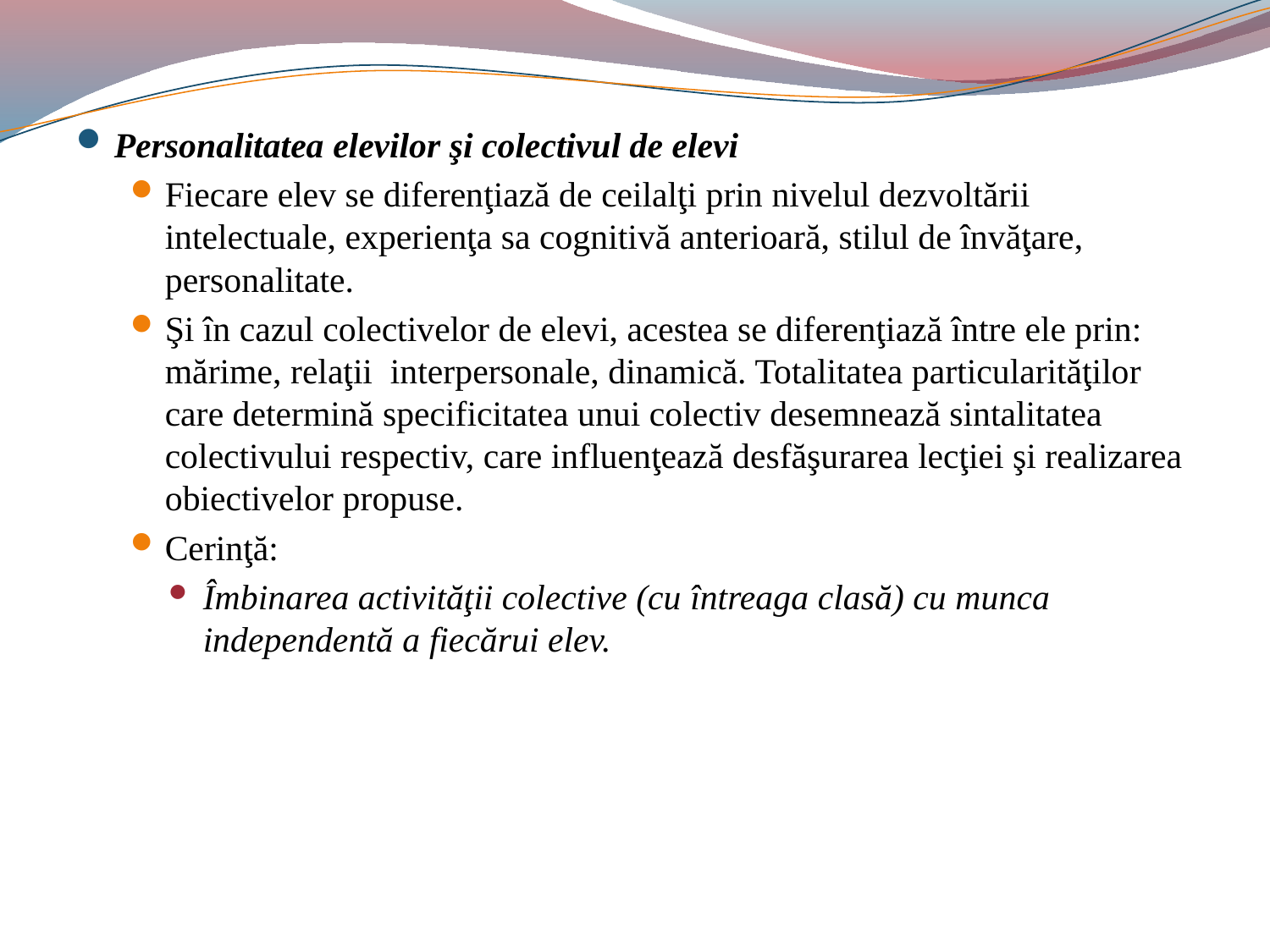

#
Personalitatea elevilor şi colectivul de elevi
Fiecare elev se diferenţiază de ceilalţi prin nivelul dezvoltării intelectuale, experienţa sa cognitivă anterioară, stilul de învăţare, personalitate.
Şi în cazul colectivelor de elevi, acestea se diferenţiază între ele prin: mărime, relaţii  interpersonale, dinamică. Totalitatea particularităţilor care determină specificitatea unui colectiv desemnează sintalitatea colectivului respectiv, care influenţează desfăşurarea lecţiei şi realizarea obiectivelor propuse.
Cerinţă:
Îmbinarea activităţii colective (cu întreaga clasă) cu munca independentă a fiecărui elev.